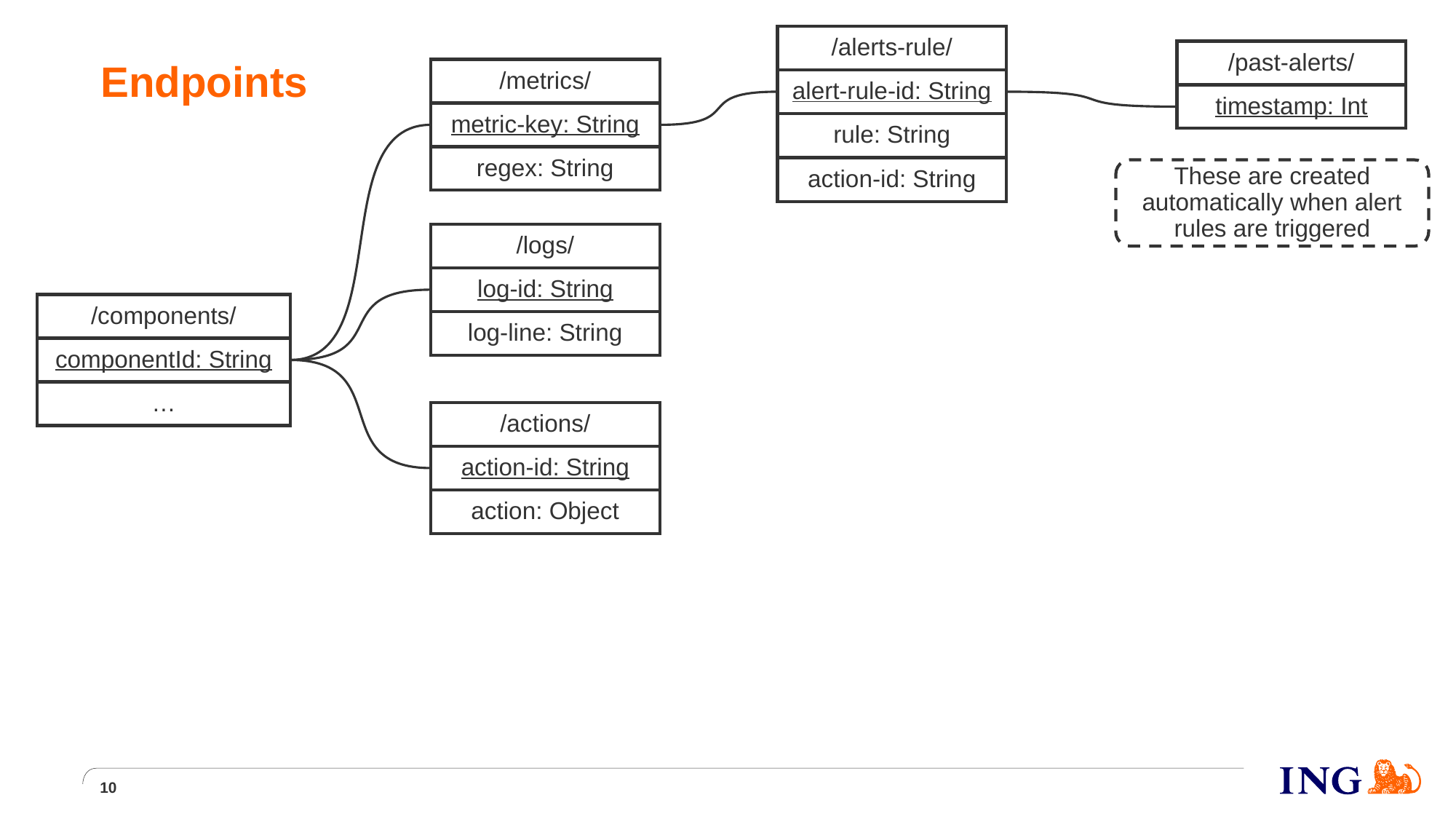

/alerts-rule/
# Endpoints
/past-alerts/
/metrics/
alert-rule-id: String
timestamp: Int
metric-key: String
rule: String
regex: String
action-id: String
These are created automatically when alert rules are triggered
/logs/
log-id: String
/components/
log-line: String
componentId: String
…
/actions/
action-id: String
action: Object
10